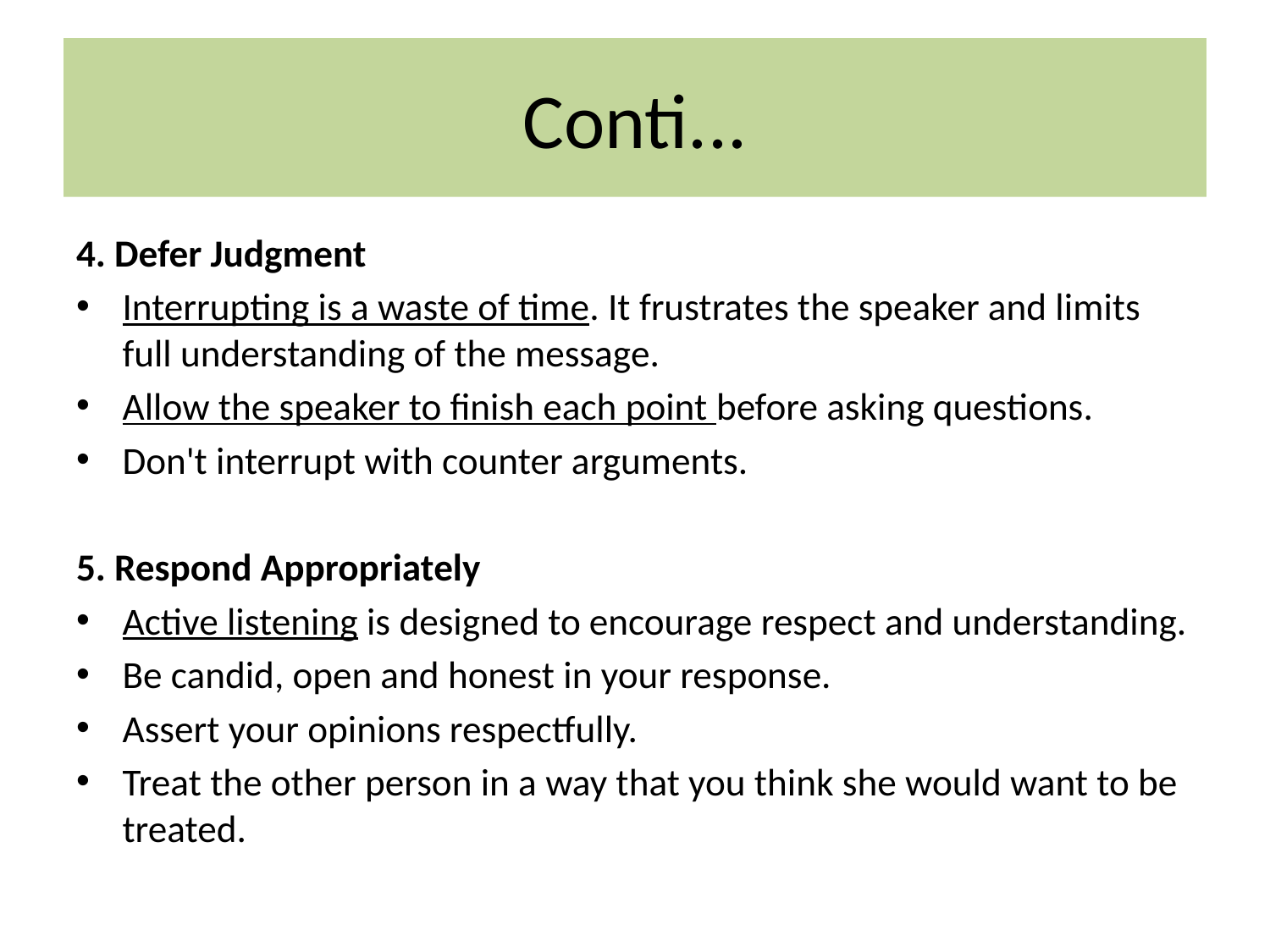

# Conti...
4. Defer Judgment
Interrupting is a waste of time. It frustrates the speaker and limits full understanding of the message.
Allow the speaker to finish each point before asking questions.
Don't interrupt with counter arguments.

5. Respond Appropriately
Active listening is designed to encourage respect and understanding.
Be candid, open and honest in your response.
Assert your opinions respectfully.
Treat the other person in a way that you think she would want to be treated.